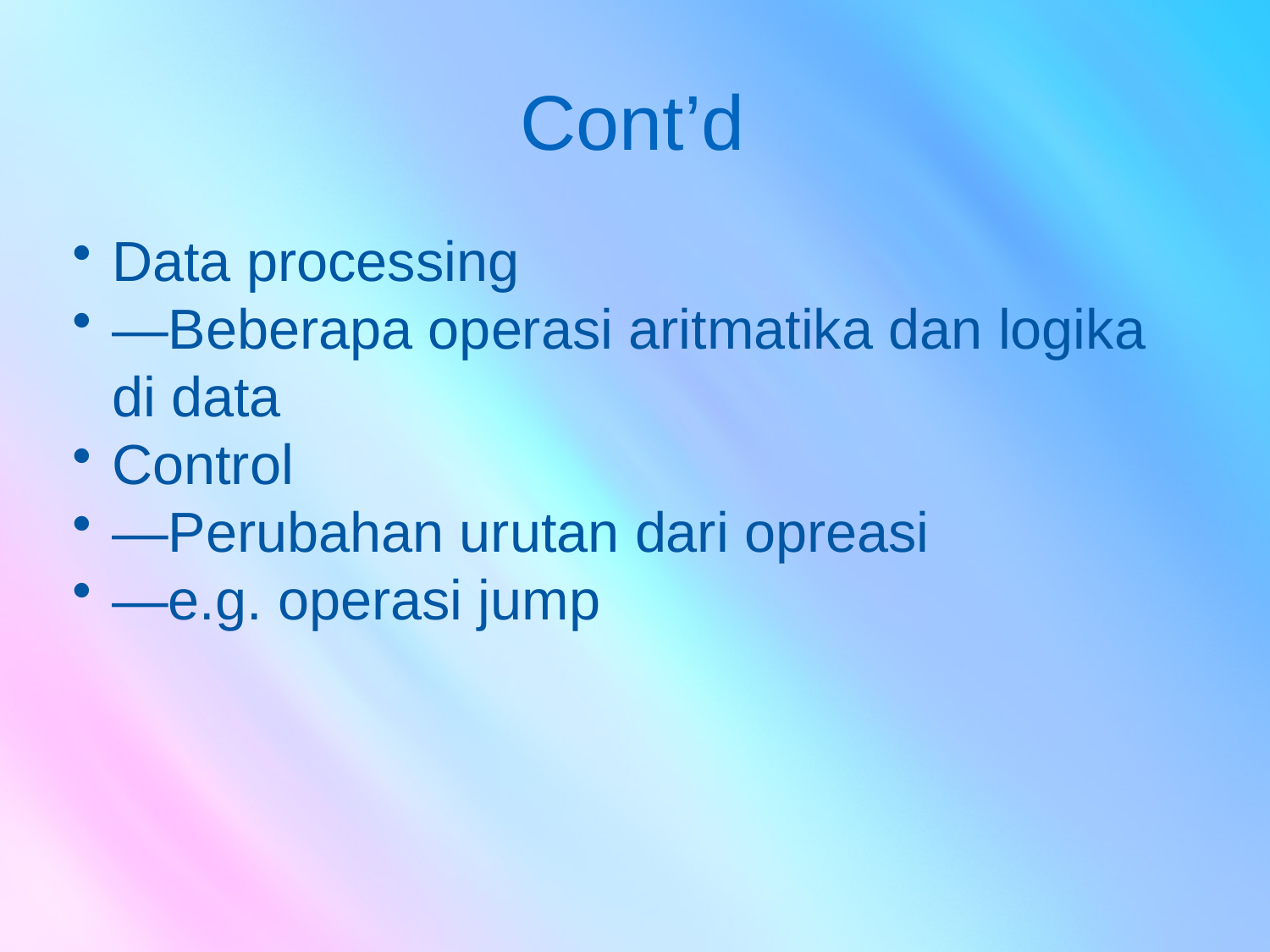

# Cont’d
Data processing
—Beberapa operasi aritmatika dan logika di data
Control
—Perubahan urutan dari opreasi
—e.g. operasi jump